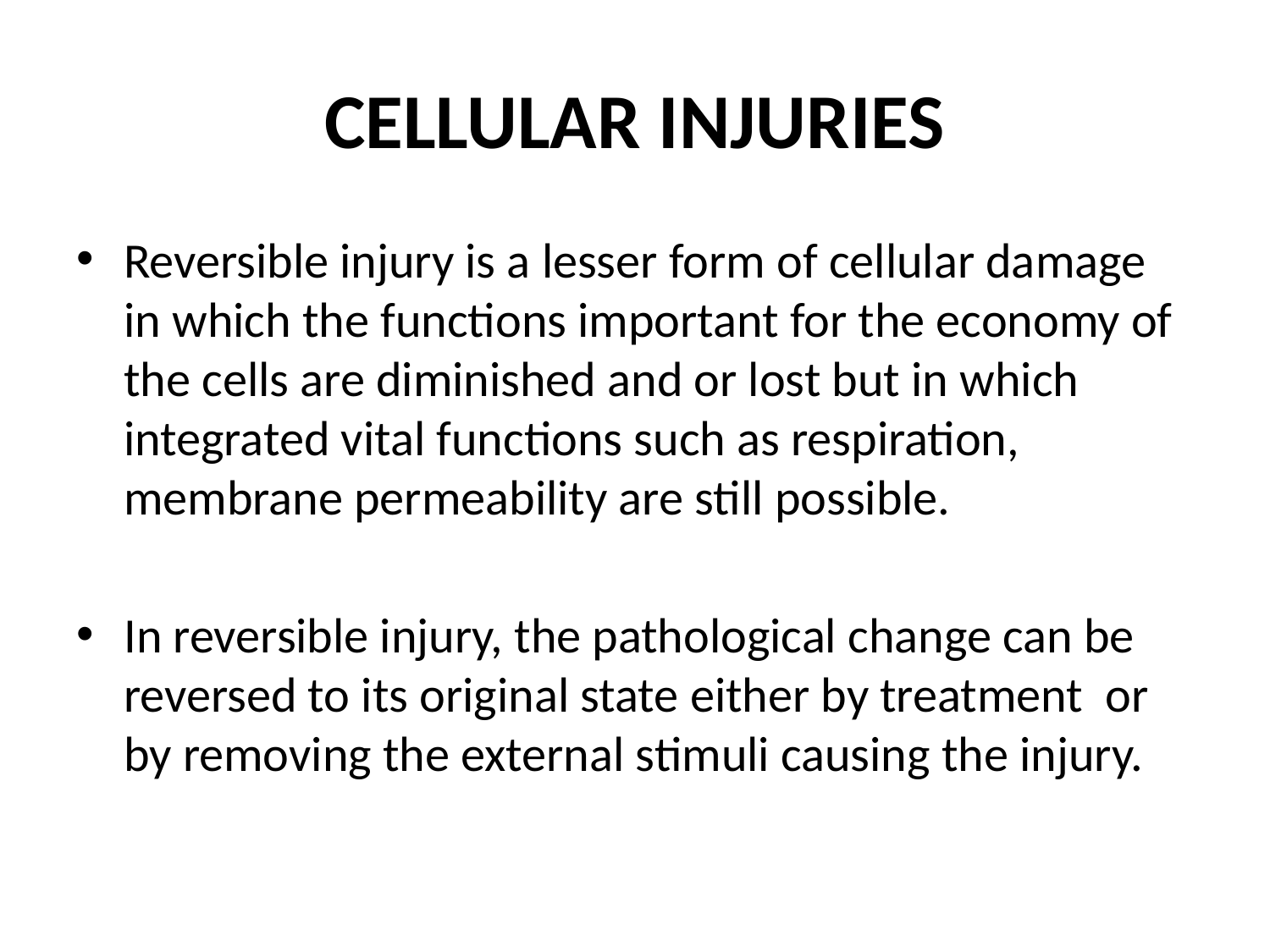

# CELLULAR INJURIES
Reversible injury is a lesser form of cellular damage in which the functions important for the economy of the cells are diminished and or lost but in which integrated vital functions such as respiration, membrane permeability are still possible.

In reversible injury, the pathological change can be reversed to its original state either by treatment  or by removing the external stimuli causing the injury.